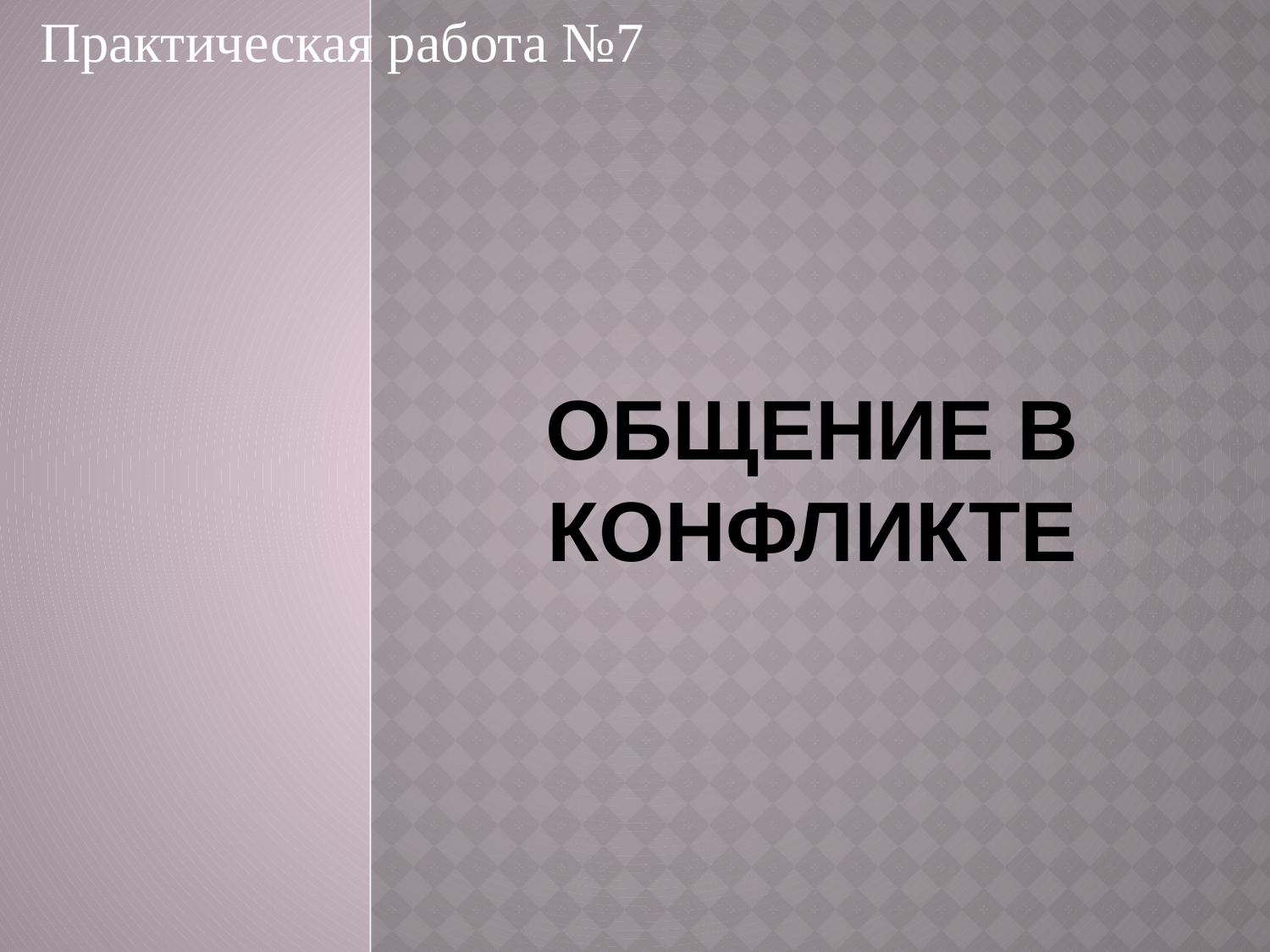

Практическая работа №7
# Общение в конфликте